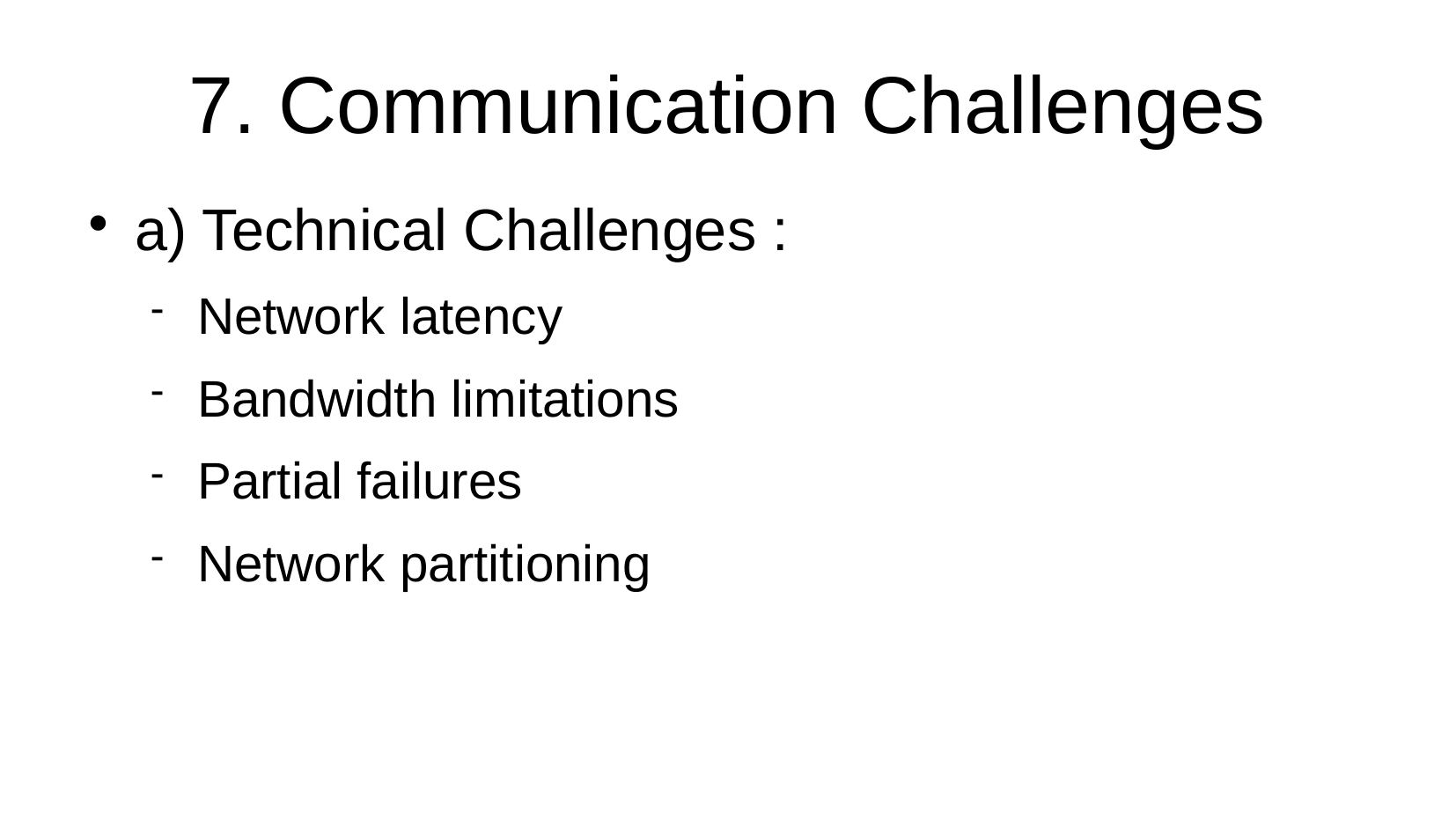

7. Communication Challenges
a) Technical Challenges :
Network latency
Bandwidth limitations
Partial failures
Network partitioning